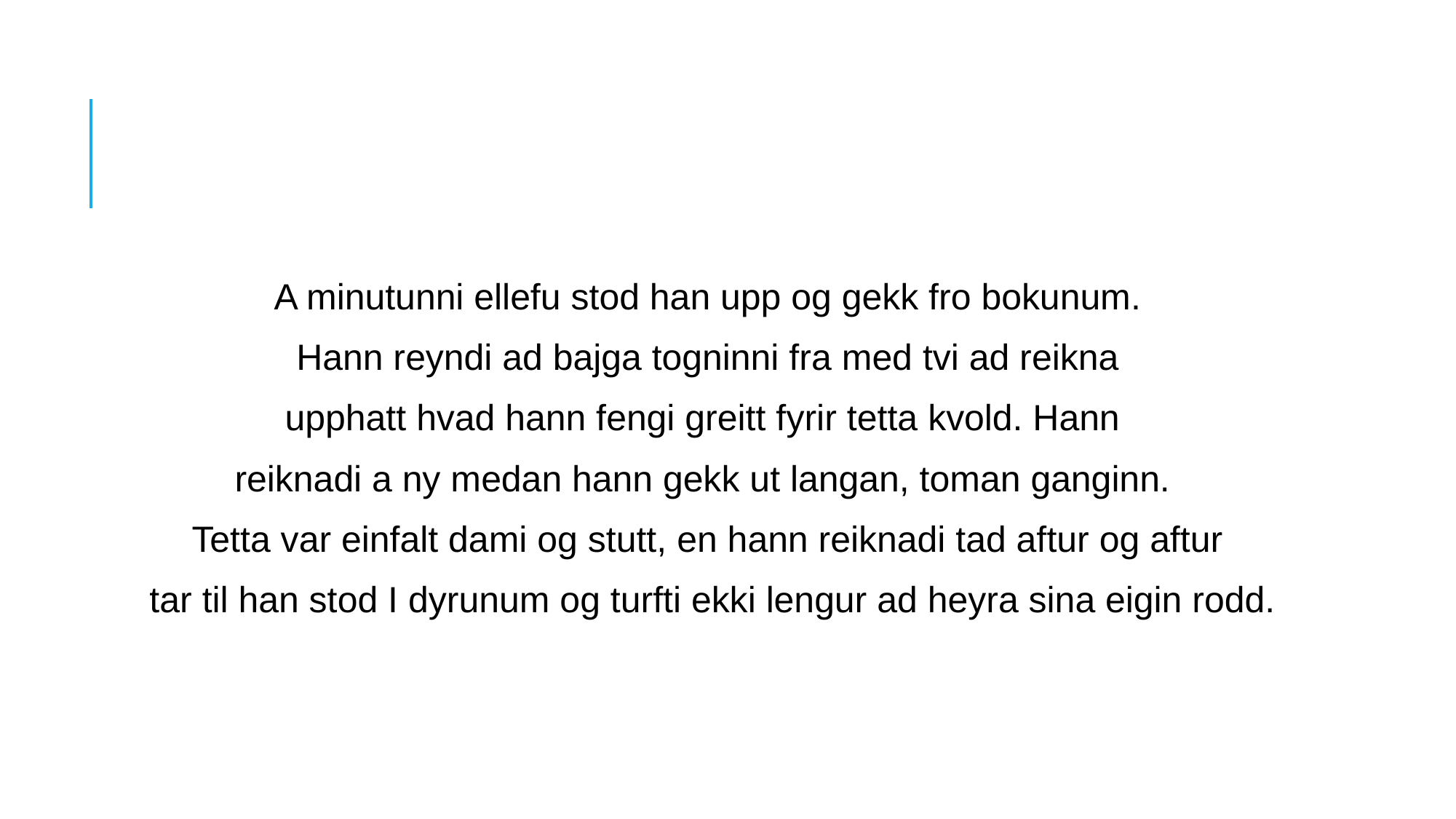

#
A minutunni ellefu stod han upp og gekk fro bokunum.
 Hann reyndi ad bajga togninni fra med tvi ad reikna
upphatt hvad hann fengi greitt fyrir tetta kvold. Hann
reiknadi a ny medan hann gekk ut langan, toman ganginn.
Tetta var einfalt dami og stutt, en hann reiknadi tad aftur og aftur
 tar til han stod I dyrunum og turfti ekki lengur ad heyra sina eigin rodd.